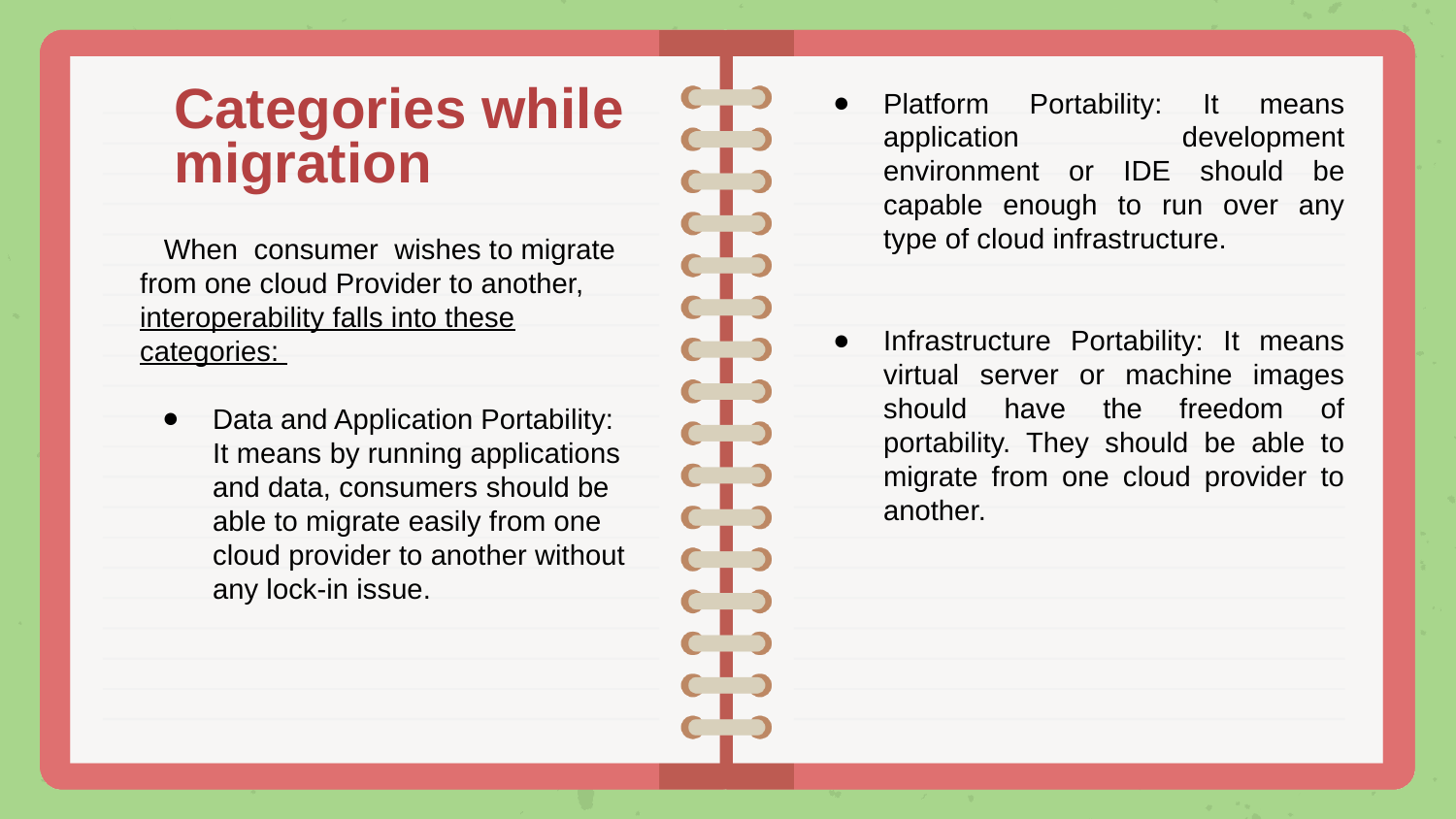

# Categories while migration
Platform Portability: It means application development environment or IDE should be capable enough to run over any type of cloud infrastructure.

Infrastructure Portability: It means virtual server or machine images should have the freedom of portability. They should be able to migrate from one cloud provider to another.
   When  consumer  wishes to migrate from one cloud Provider to another, interoperability falls into these categories:

Data and Application Portability: It means by running applications and data, consumers should be able to migrate easily from one cloud provider to another without any lock-in issue.